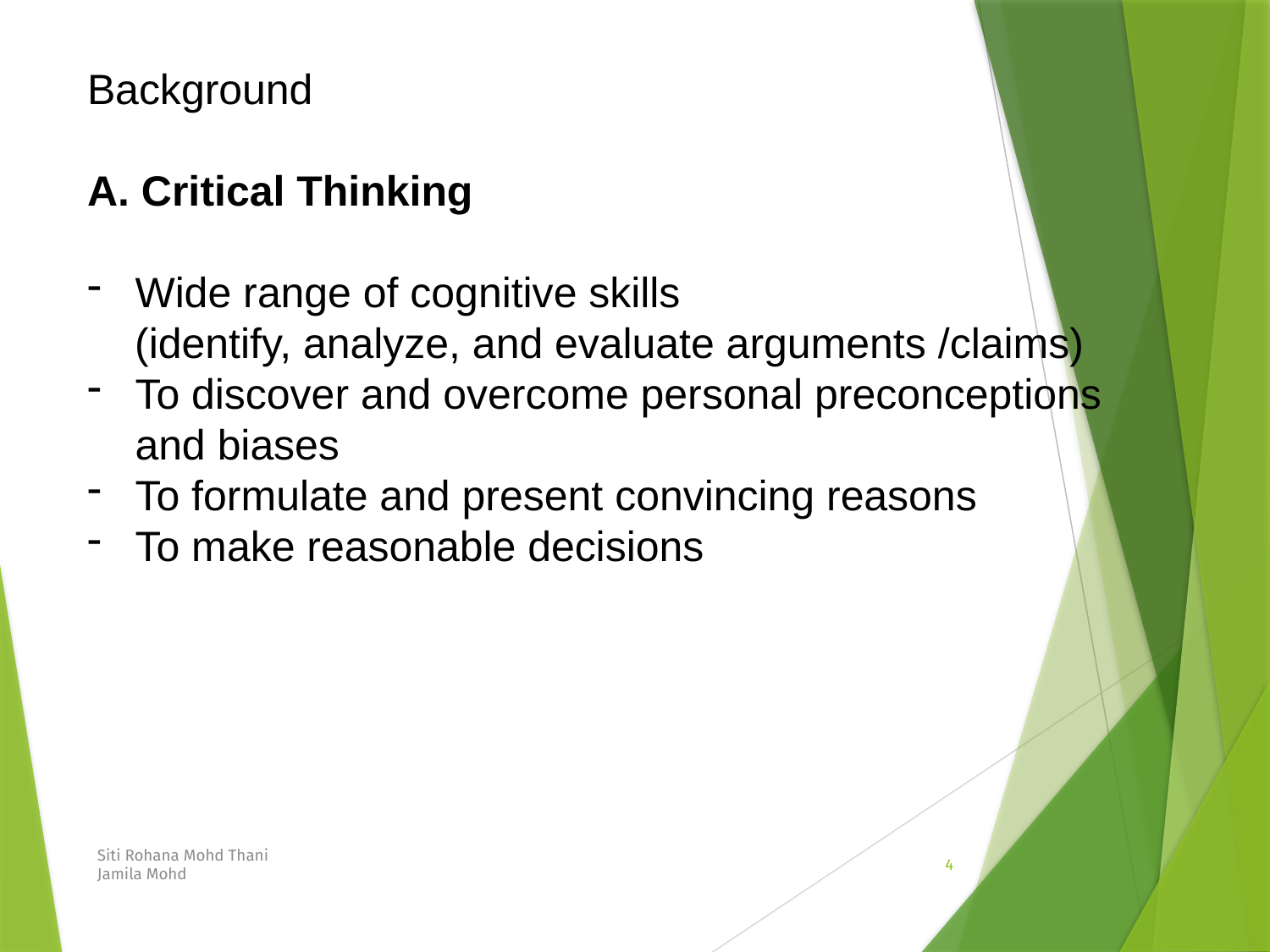

Background

A. Critical Thinking

Wide range of cognitive skills
    (identify, analyze, and evaluate arguments /claims)
To discover and overcome personal preconceptions and biases
To formulate and present convincing reasons
To make reasonable decisions
Siti Rohana Mohd Thani
Jamila Mohd
4